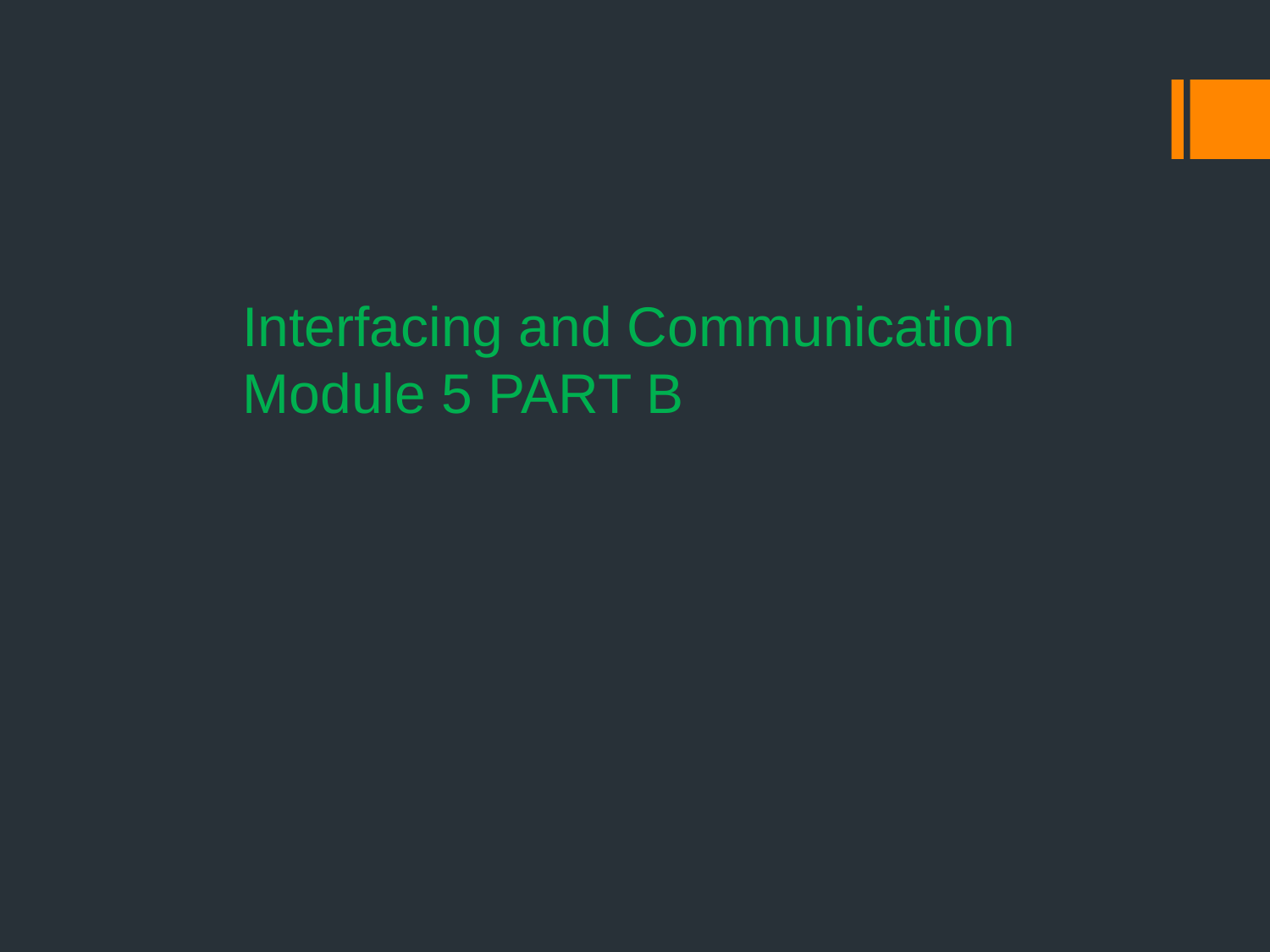

# Interfacing and Communication Module 5 PART B